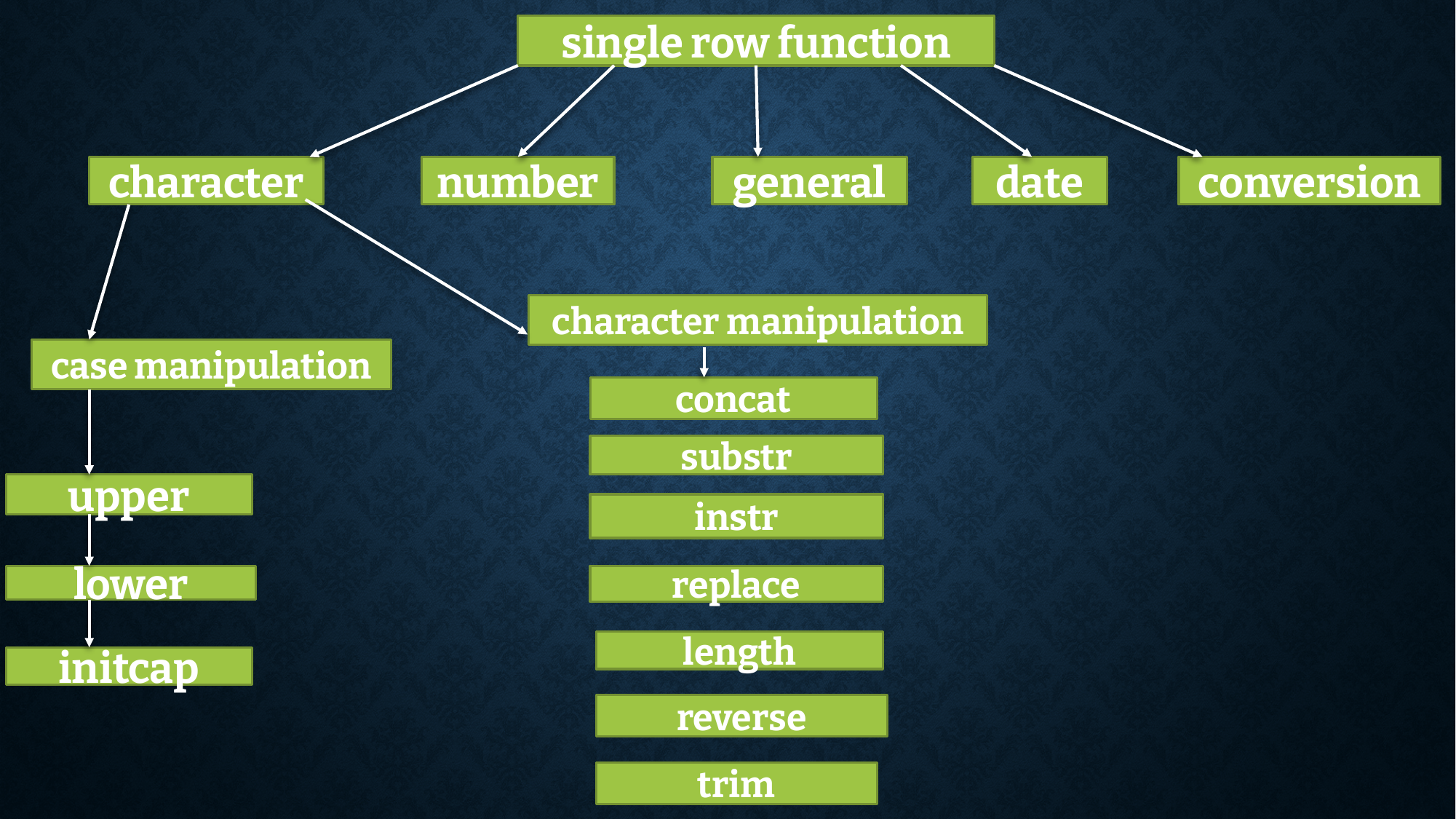

single row function
character
number
general
date
conversion
character manipulation
case manipulation
concat
substr
upper
instr
lower
replace
length
initcap
reverse
trim